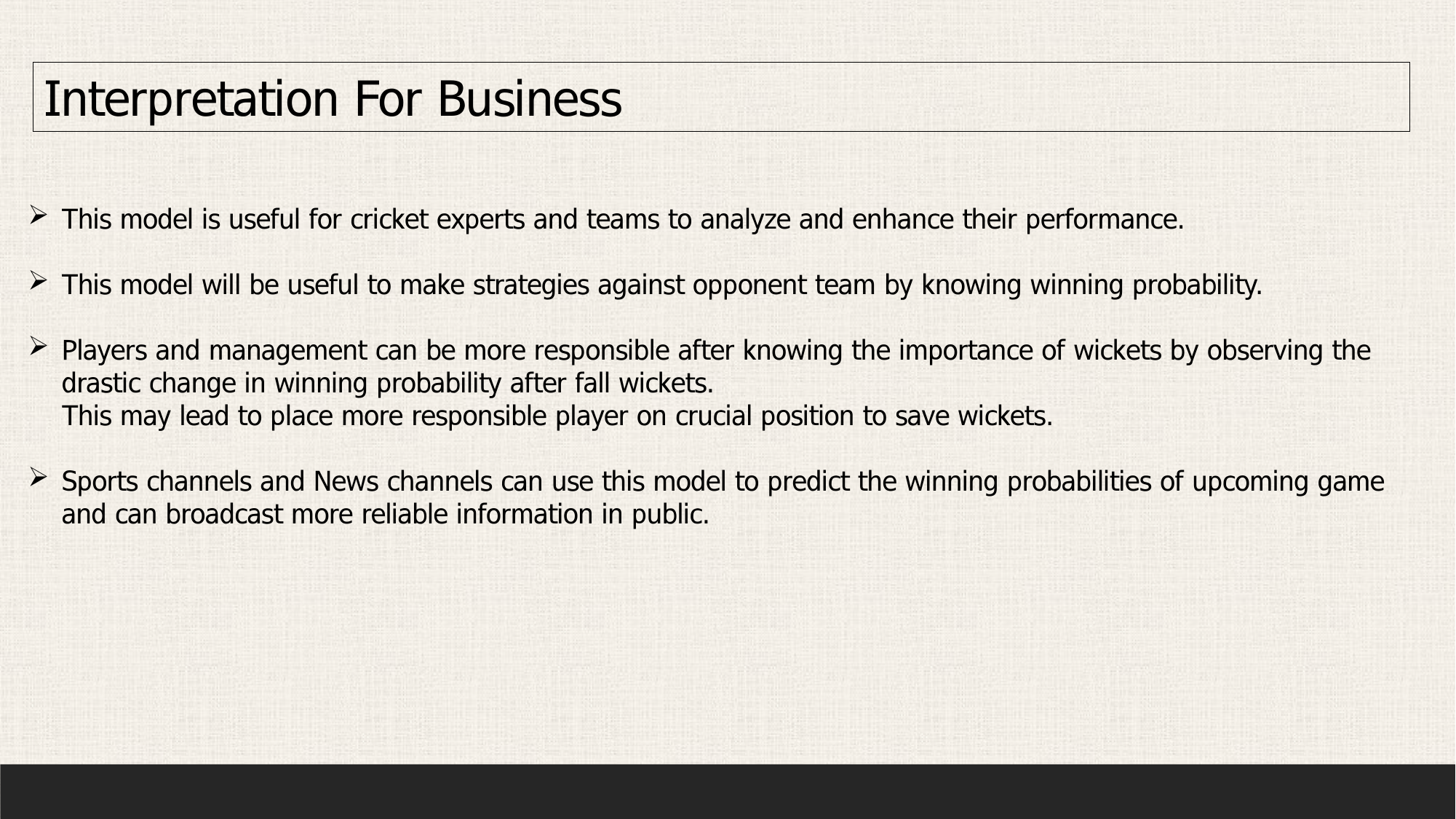

Interpretation For Business

This model is useful for cricket experts and teams to analyze and enhance their performance.

This model will be useful to make strategies against opponent team by knowing winning probability.

Players and management can be more responsible after knowing the importance of wickets by observing the drastic change in winning probability after fall wickets.
    This may lead to place more responsible player on crucial position to save wickets.

Sports channels and News channels can use this model to predict the winning probabilities of upcoming game and can broadcast more reliable information in public.